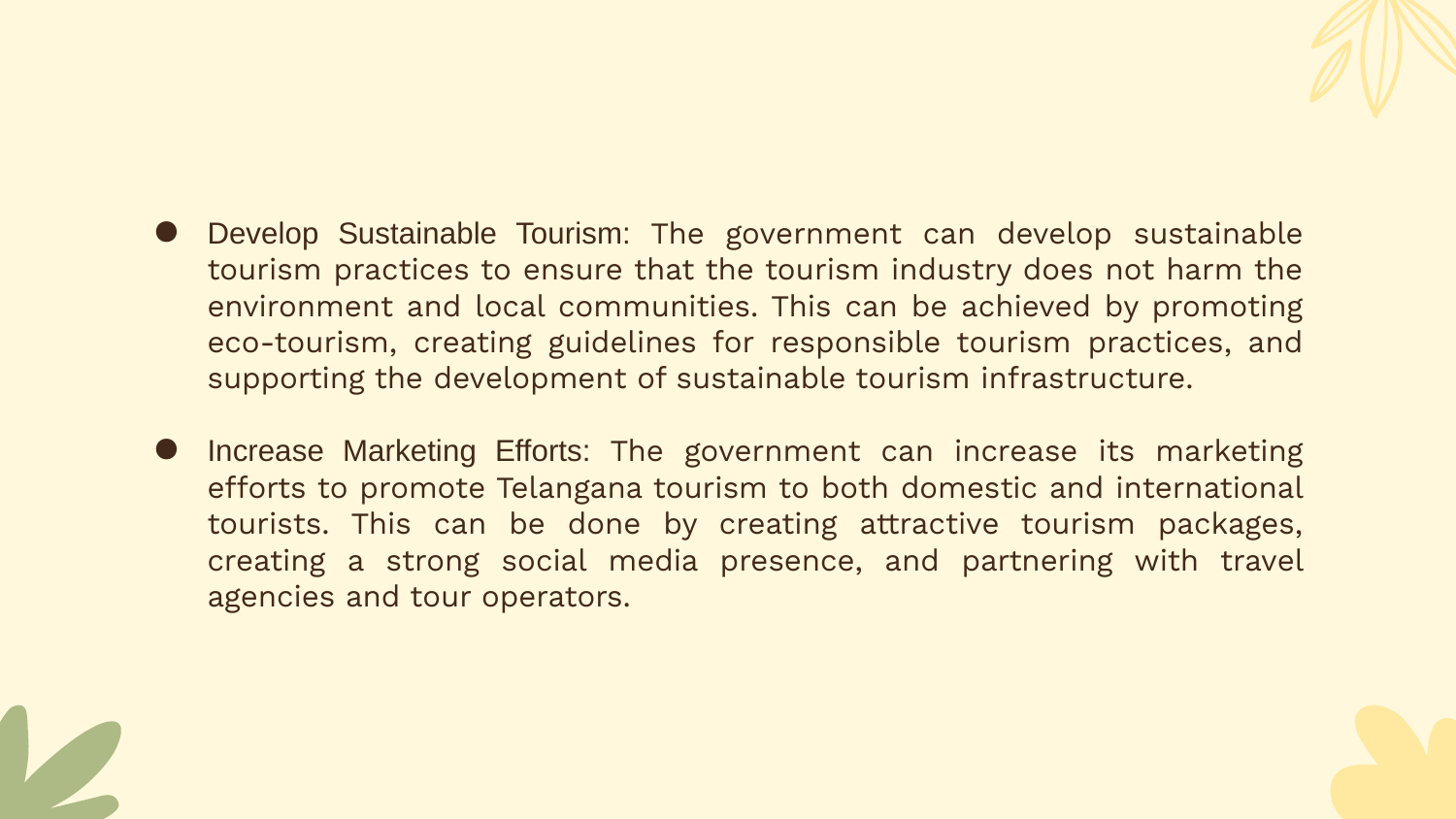

Develop Sustainable Tourism: The government can develop sustainable tourism practices to ensure that the tourism industry does not harm the environment and local communities. This can be achieved by promoting eco-tourism, creating guidelines for responsible tourism practices, and supporting the development of sustainable tourism infrastructure.

Increase Marketing Efforts: The government can increase its marketing efforts to promote Telangana tourism to both domestic and international tourists. This can be done by creating attractive tourism packages, creating a strong social media presence, and partnering with travel agencies and tour operators.